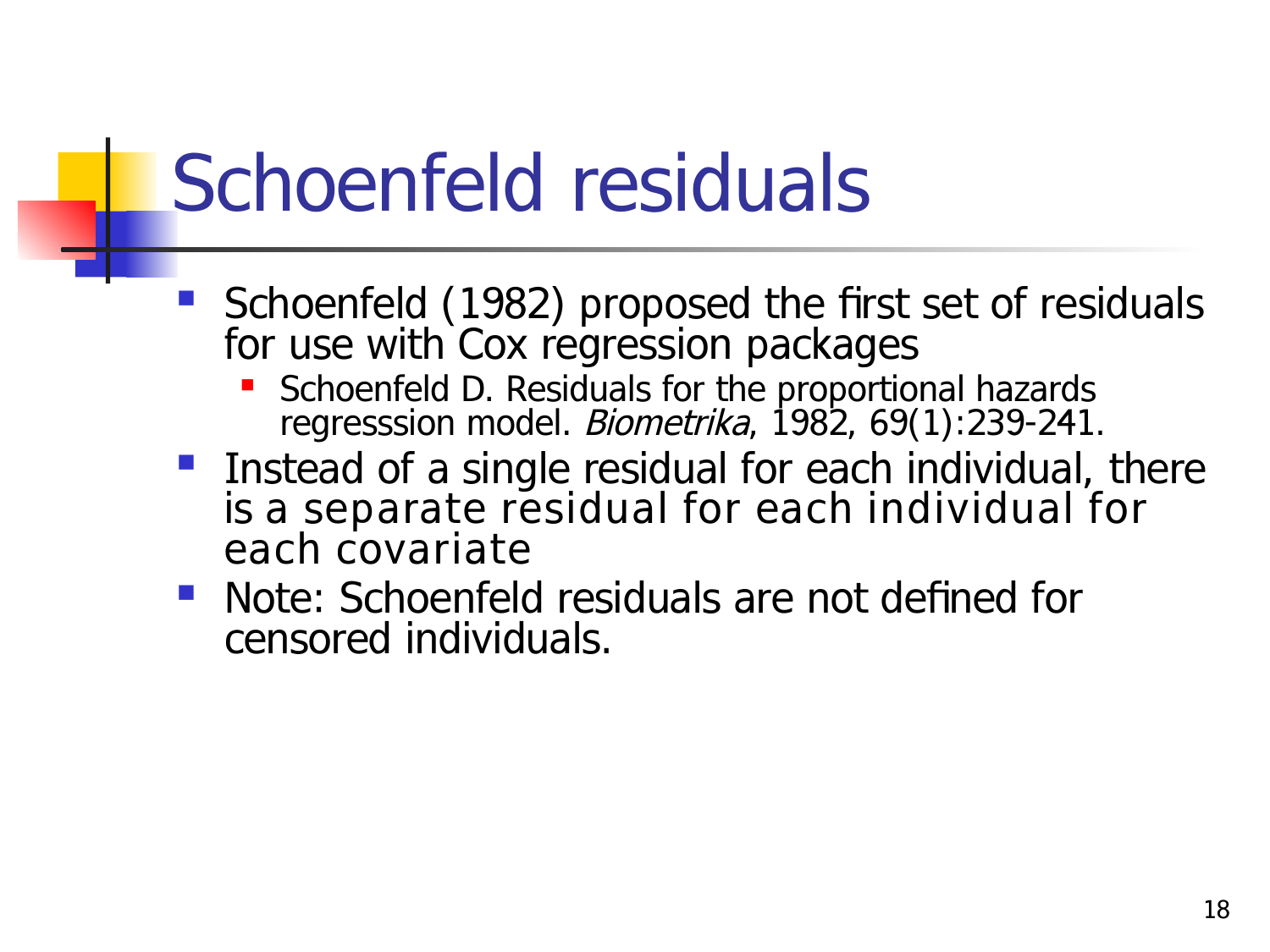

# Schoenfeld residuals
Schoenfeld (1982) proposed the first set of residuals for use with Cox regression packages
Schoenfeld D. Residuals for the proportional hazards regresssion model. Biometrika, 1982, 69(1):239-241.
Instead of a single residual for each individual, there is a separate residual for each individual for each covariate
Note: Schoenfeld residuals are not defined for censored individuals.

18